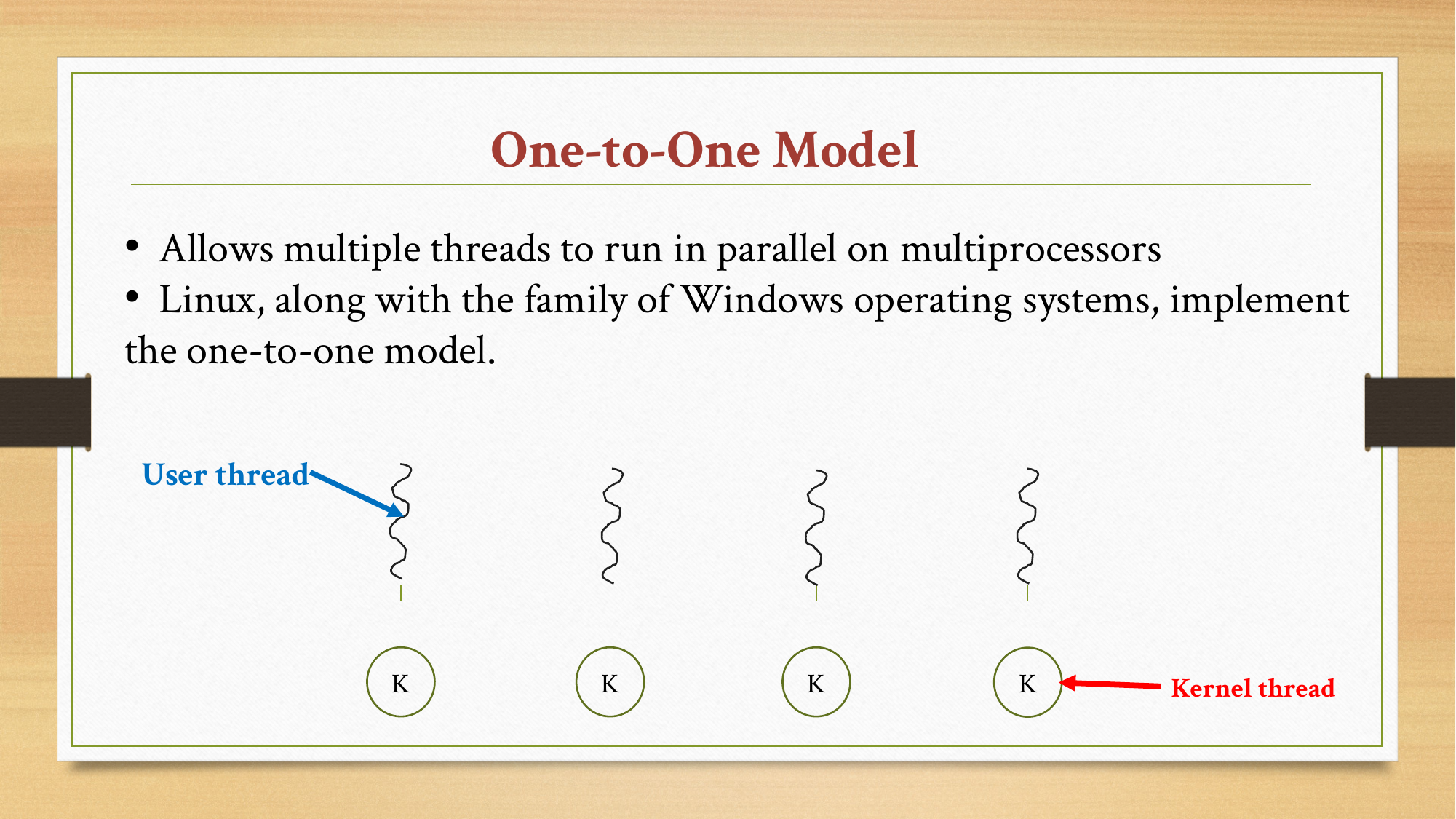

One-to-One Model
Allows multiple threads to run in parallel on multiprocessors
Linux, along with the family of Windows operating systems, implement
the one-to-one model.
User thread

K
K
K
K
Kernel thread